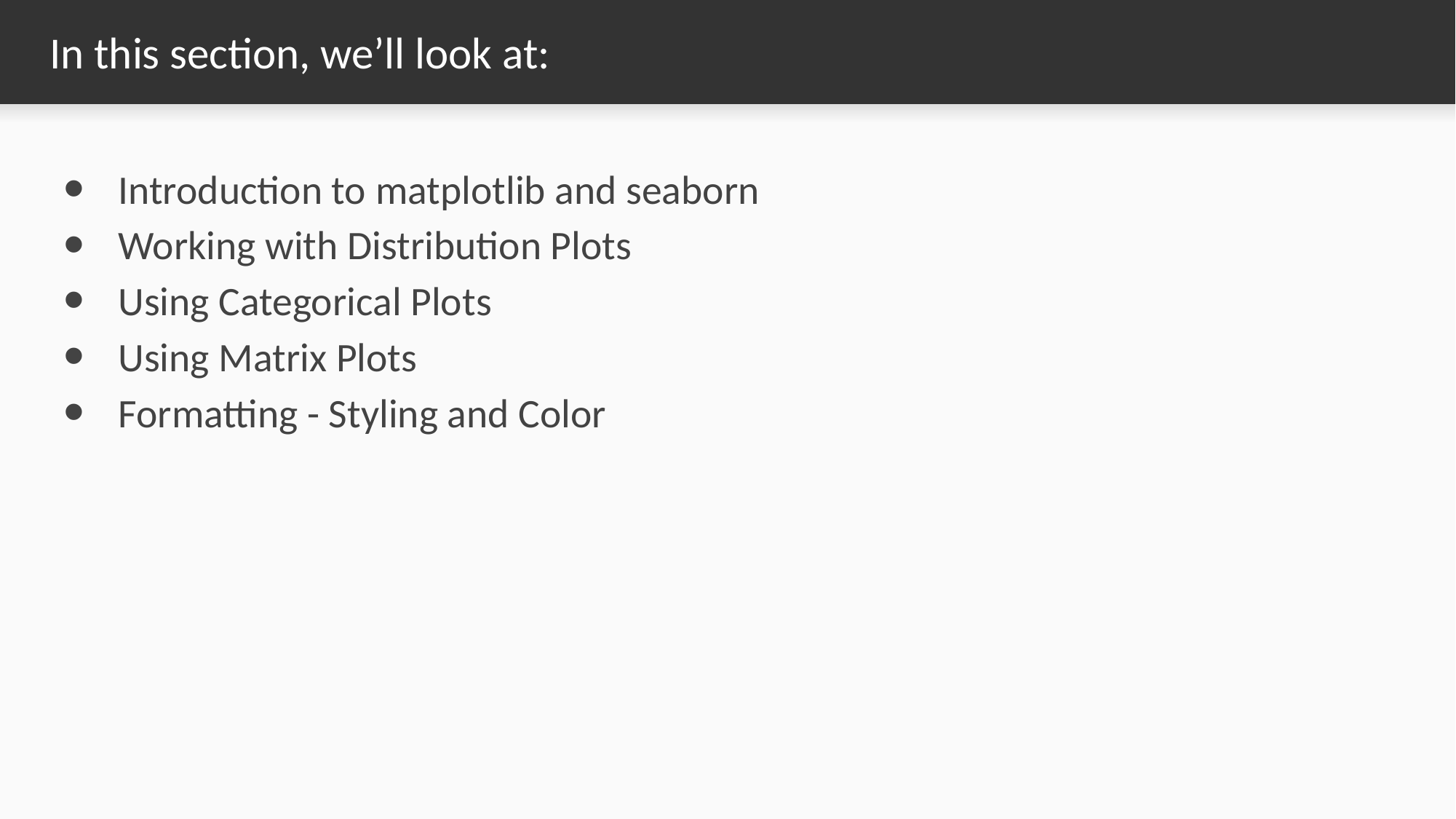

# In this section, we’ll look at:
Introduction to matplotlib and seaborn
Working with Distribution Plots
Using Categorical Plots
Using Matrix Plots
Formatting - Styling and Color